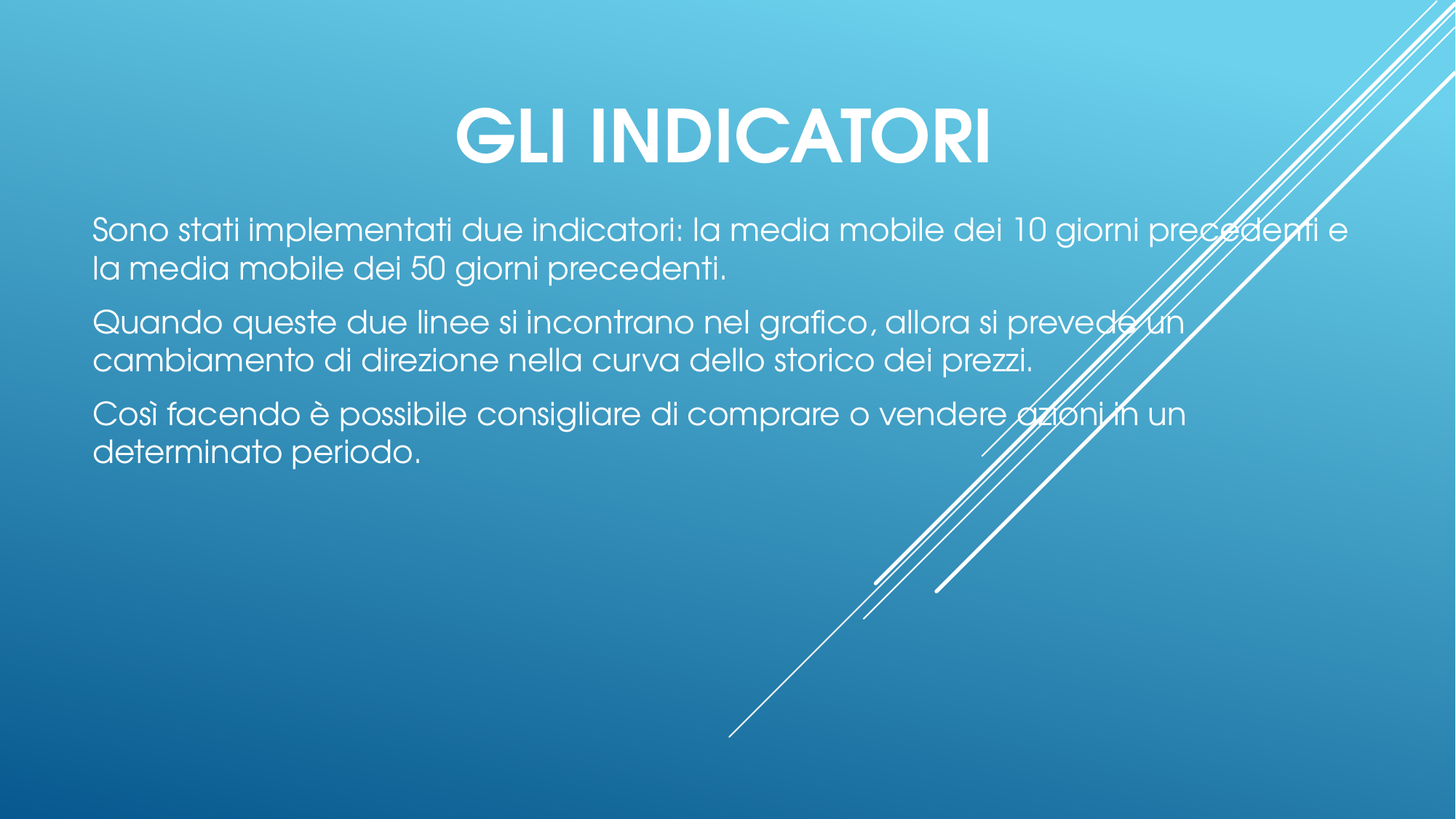

# GLI INDICATORI
Sono stati implementati due indicatori: la media mobile dei 10 giorni precedenti e la media mobile dei 50 giorni precedenti.
Quando queste due linee si incontrano nel grafico, allora si prevede un cambiamento di direzione nella curva dello storico dei prezzi.
Così facendo è possibile consigliare di comprare o vendere azioni in un determinato periodo.